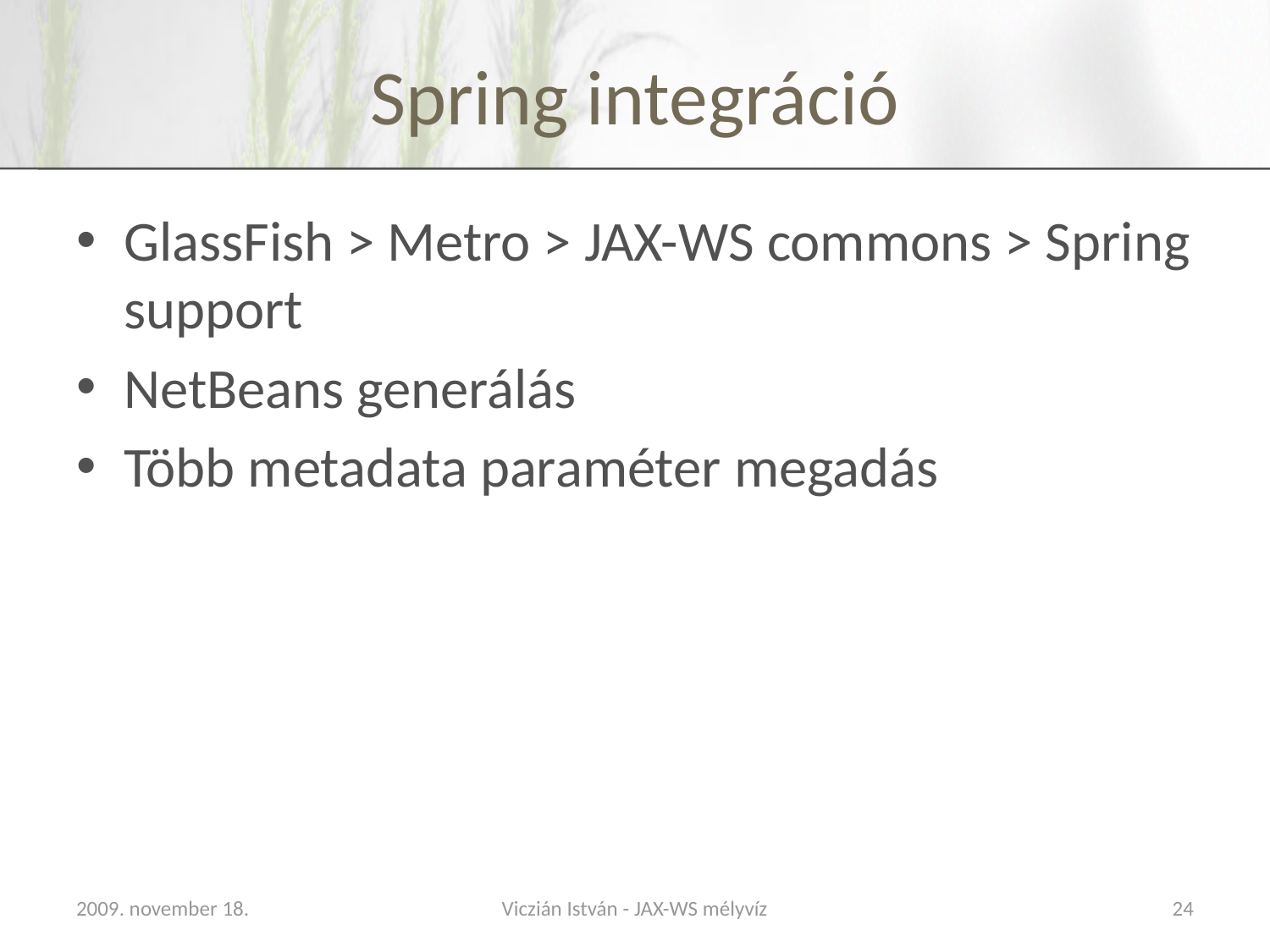

# Spring integráció
GlassFish > Metro > JAX-WS commons > Spring support
NetBeans generálás
Több metadata paraméter megadás

2009. november 18.
Viczián István - JAX-WS mélyvíz
24